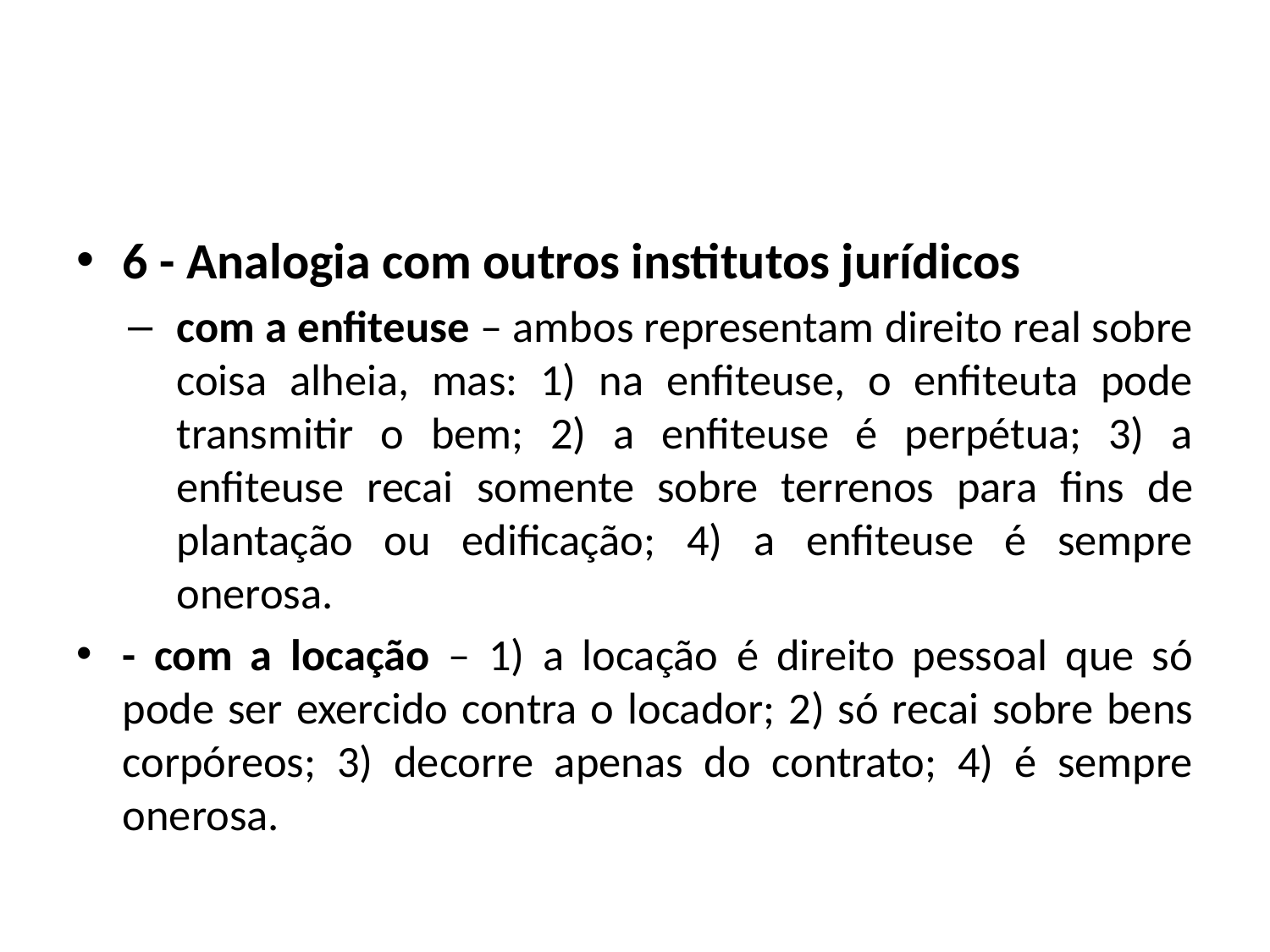

#
6 - Analogia com outros institutos jurídicos
com a enfiteuse – ambos representam direito real sobre coisa alheia, mas: 1) na enfiteuse, o enfiteuta pode transmitir o bem; 2) a enfiteuse é perpétua; 3) a enfiteuse recai somente sobre terrenos para fins de plantação ou edificação; 4) a enfiteuse é sempre onerosa.
- com a locação – 1) a locação é direito pessoal que só pode ser exercido contra o locador; 2) só recai sobre bens corpóreos; 3) decorre apenas do contrato; 4) é sempre onerosa.